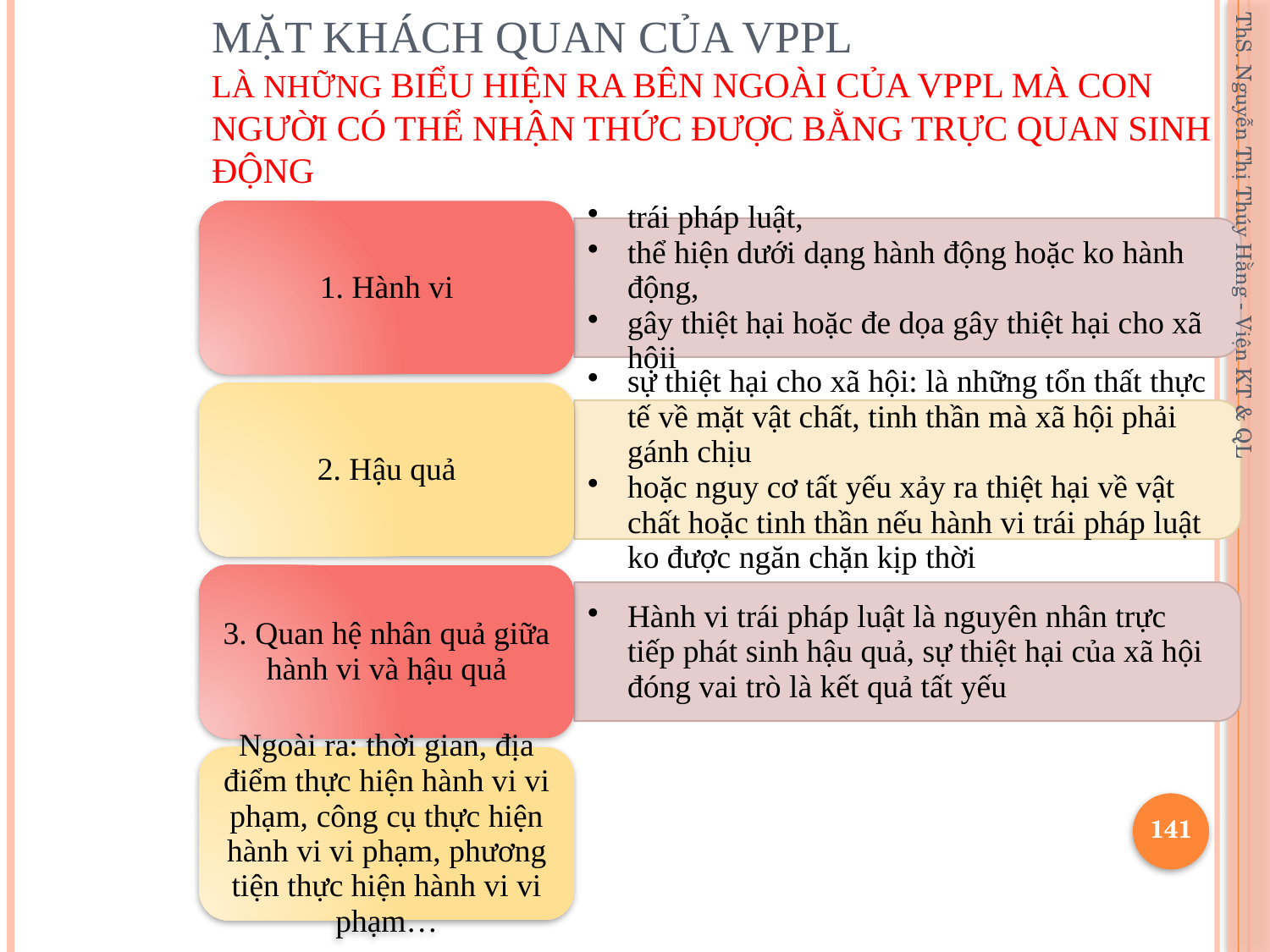

# Mặt khách quan của VPPL Là những biểu hiện ra bên ngoài của VPPL mà con người có thể nhận thức được bằng trực quan sinh động
1. Hành vi
trái pháp luật,
2. Hậu quả
sự thiệt hại cho xã hội: là những tổn thất thực tế về mặt vật chất, tinh thần mà xã hội phải gánh chịu
3. Quan hệ nhân quả giữa hành vi và hậu quả
Hành vi trái pháp luật là nguyên nhân trực tiếp phát sinh hậu quả, sự thiệt hại của xã hội đóng vai trò là kết quả tất yếu
thể hiện dưới dạng hành động hoặc ko hành động,
gây thiệt hại hoặc đe dọa gây thiệt hại cho xã hộii
hoặc nguy cơ tất yếu xảy ra thiệt hại về vật chất hoặc tinh thần nếu hành vi trái pháp luật ko được ngăn chặn kịp thời
Ngoài ra: thời gian, địa điểm thực hiện hành vi vi phạm, công cụ thực hiện hành vi vi phạm, phương tiện thực hiện hành vi vi phạm…
ThS. Nguyễn Thị Thúy Hằng - Viện KT & QL
141